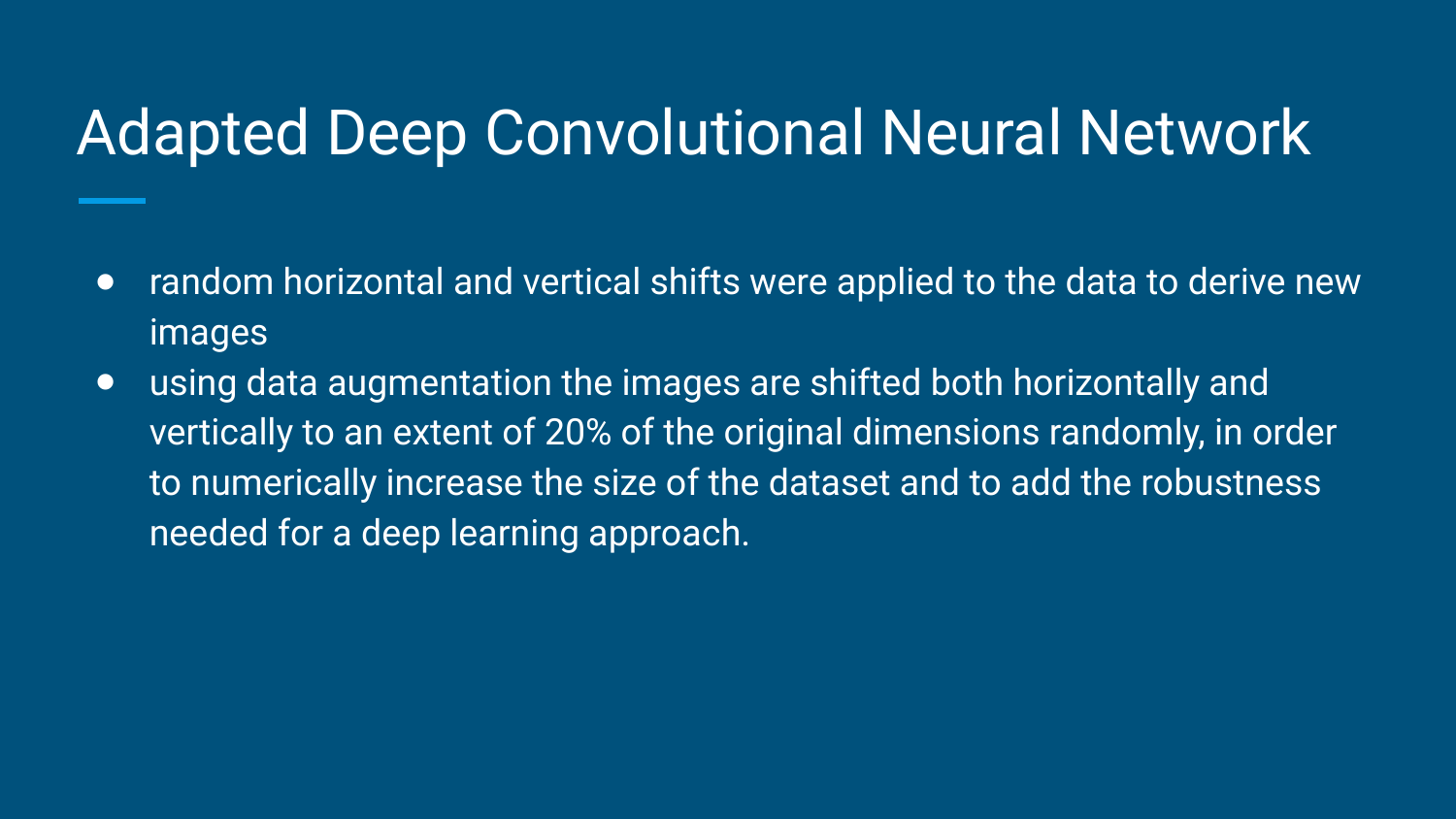

# Adapted Deep Convolutional Neural Network
random horizontal and vertical shifts were applied to the data to derive new images
using data augmentation the images are shifted both horizontally and vertically to an extent of 20% of the original dimensions randomly, in order to numerically increase the size of the dataset and to add the robustness needed for a deep learning approach.